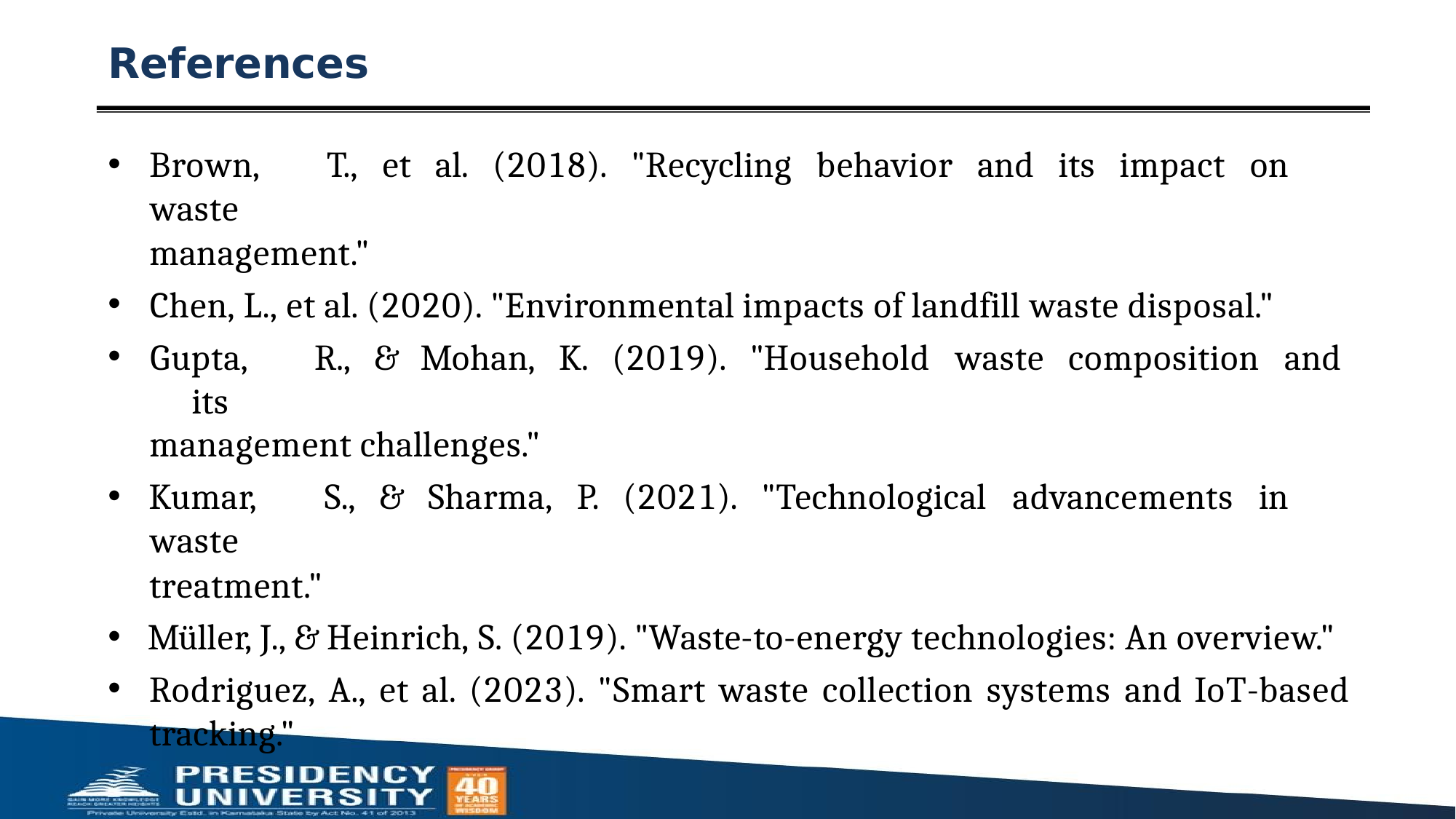

# References
Brown,	T.,	et	al.	(2018).	"Recycling	behavior	and	its	impact	on	waste
management."
Chen, L., et al. (2020). "Environmental impacts of landfill waste disposal."
Gupta,	R.,	&	Mohan,	K.	(2019).	"Household	waste	composition	and	its
management challenges."
Kumar,	S.,	&	Sharma,	P.	(2021).	"Technological	advancements	in	waste
treatment."
Müller, J., & Heinrich, S. (2019). "Waste-to-energy technologies: An overview."
Rodriguez, A., et al. (2023). "Smart waste collection systems and IoT-based
tracking."